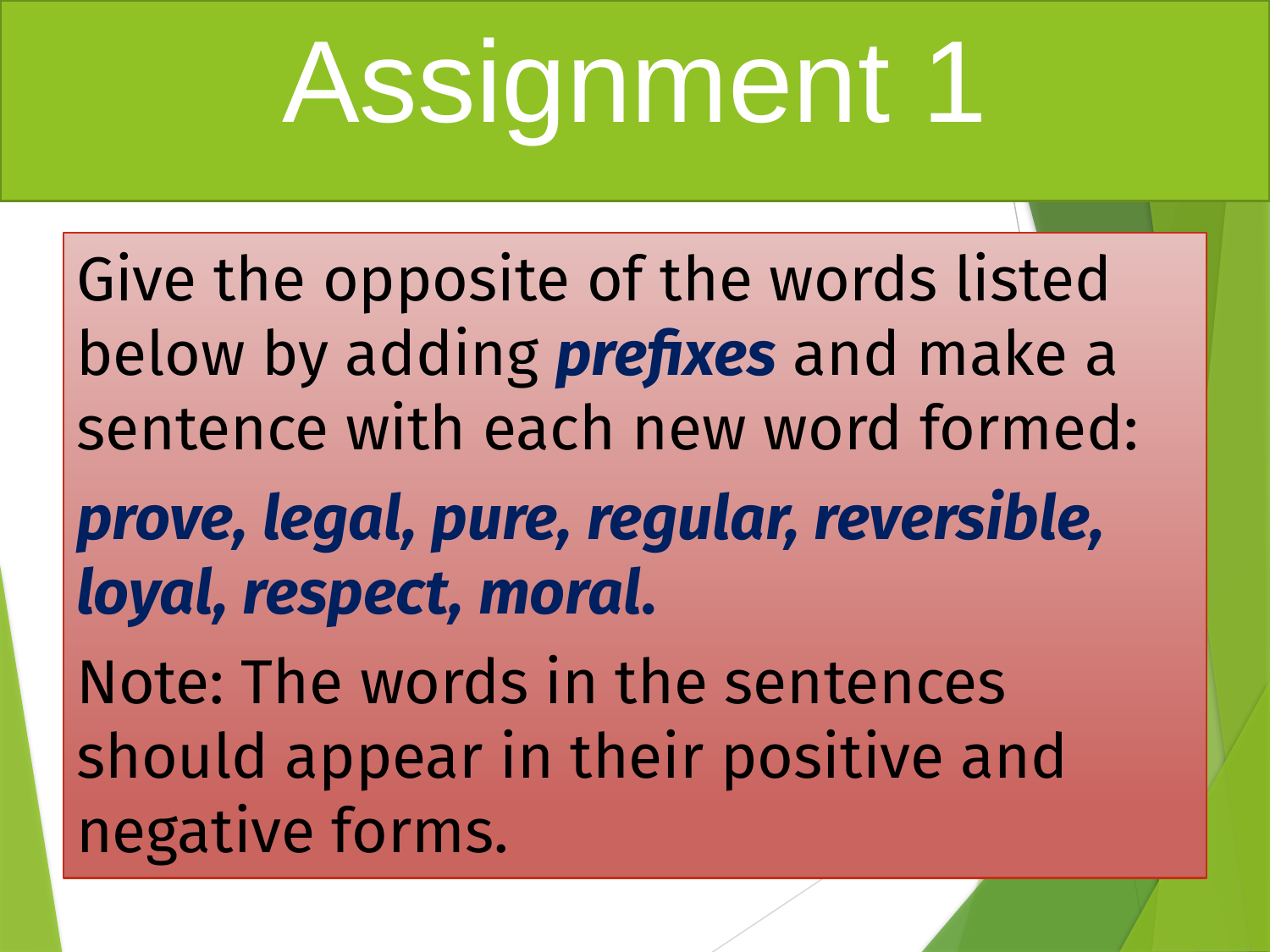

# Assignment 1
Give the opposite of the words listed below by adding prefixes and make a sentence with each new word formed:
prove, legal, pure, regular, reversible, loyal, respect, moral.
Note: The words in the sentences should appear in their positive and negative forms.